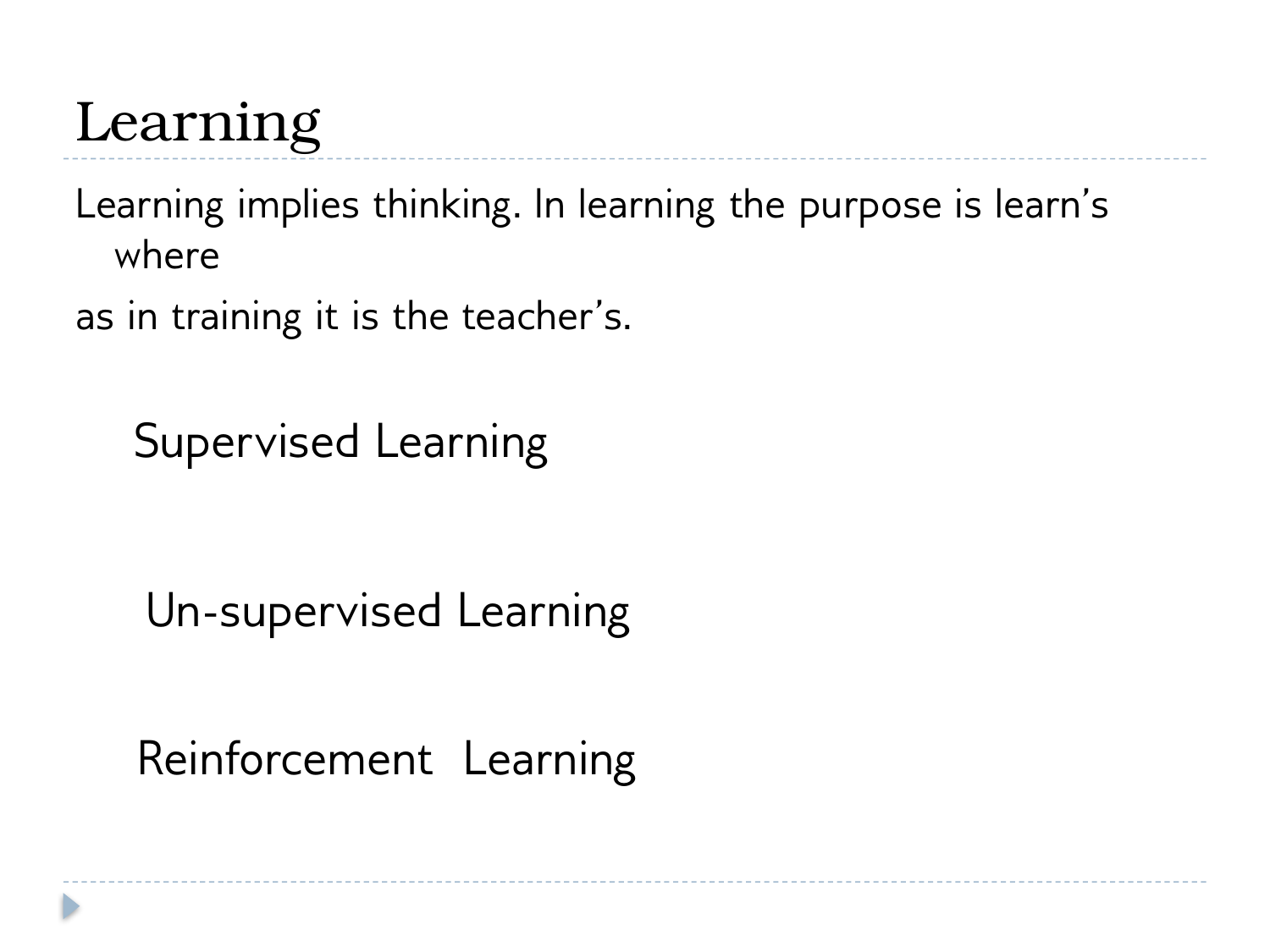

# Learning
Learning implies thinking. In learning the purpose is learn’s where
as in training it is the teacher’s.

Supervised Learning
Un-supervised Learning
Reinforcement  Learning